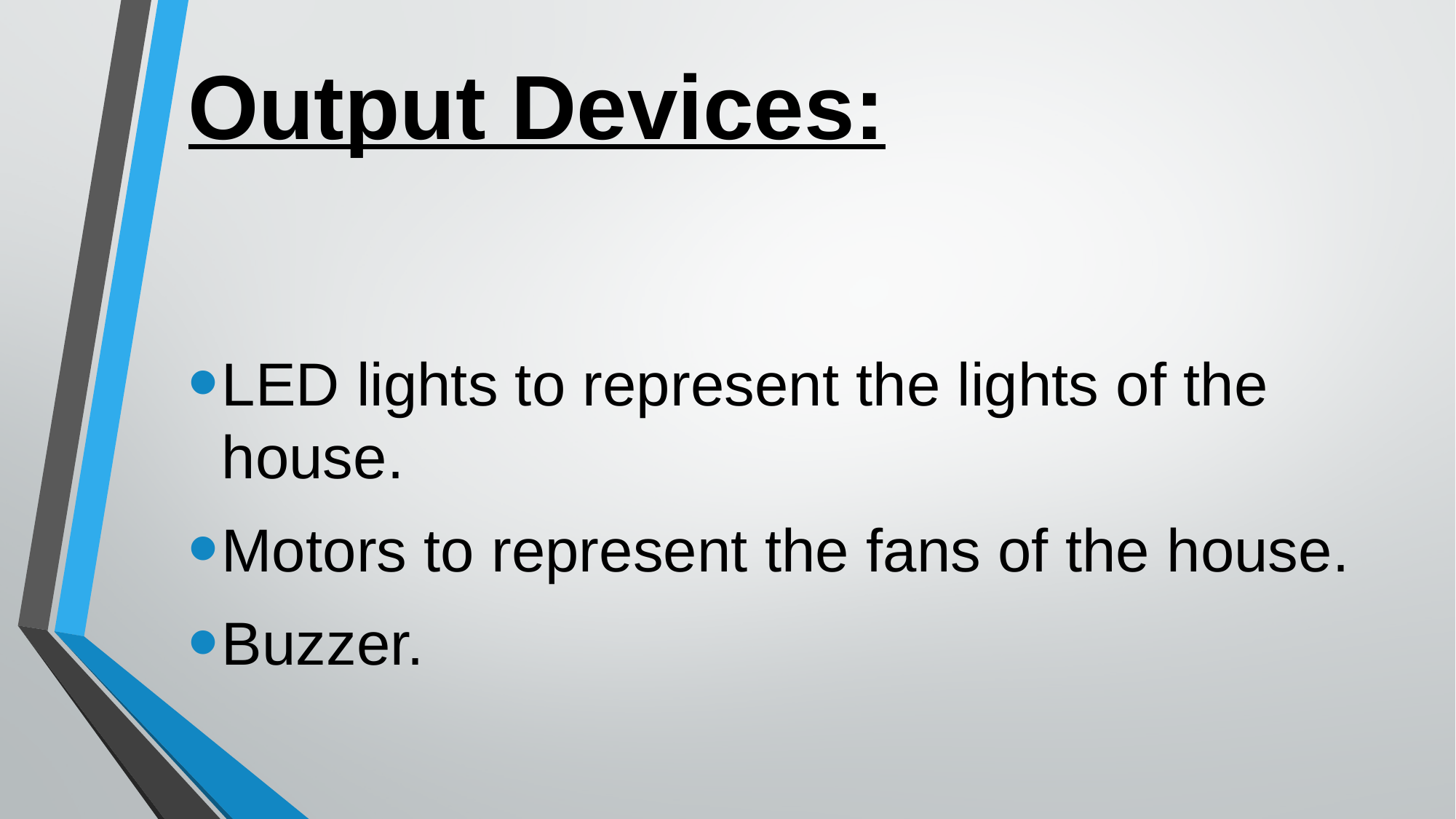

# Output Devices:
LED lights to represent the lights of the house.
Motors to represent the fans of the house.
Buzzer.